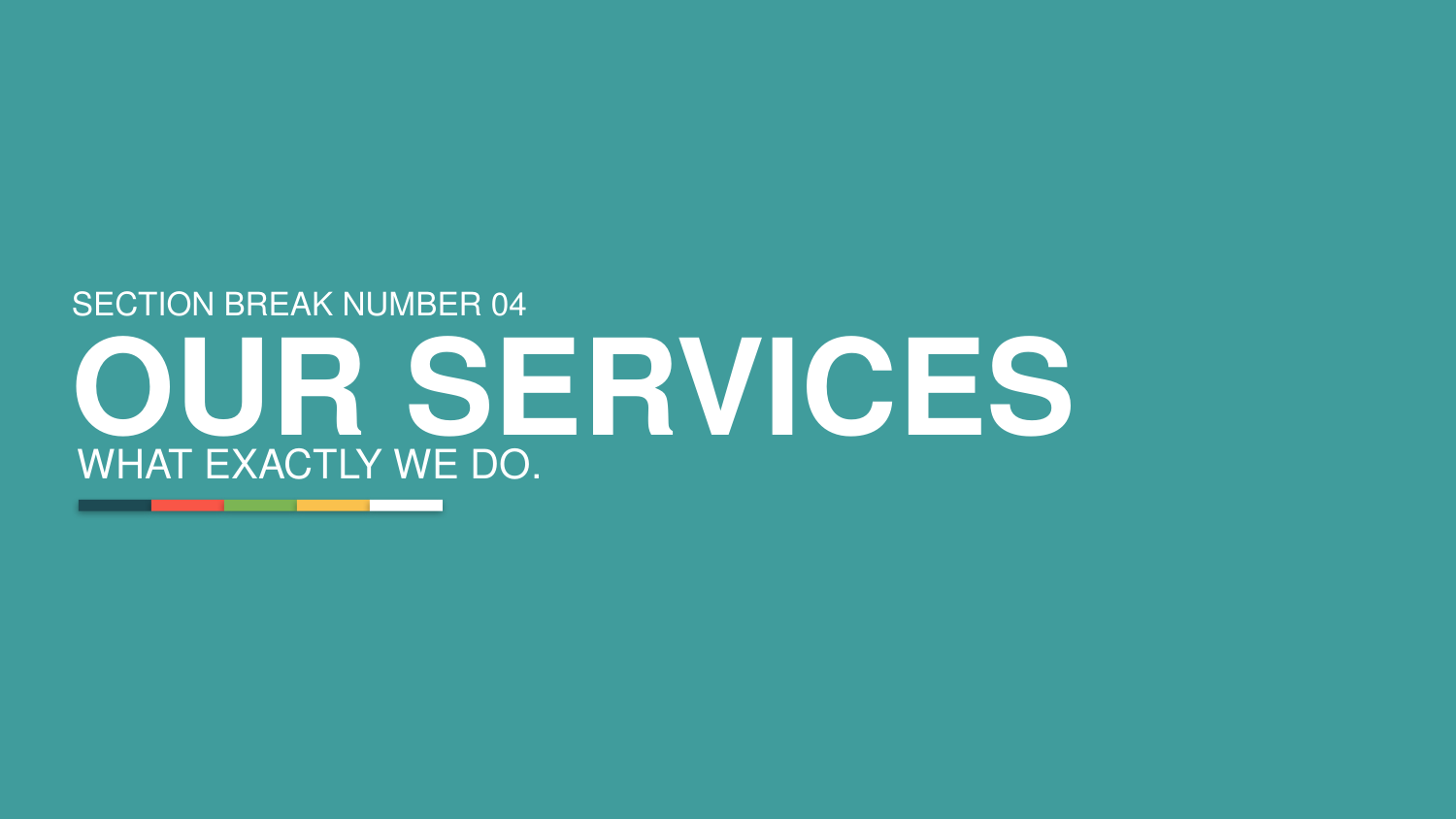

SECTION BREAK NUMBER 04
OUR SERVICES
WHAT EXACTLY WE DO.